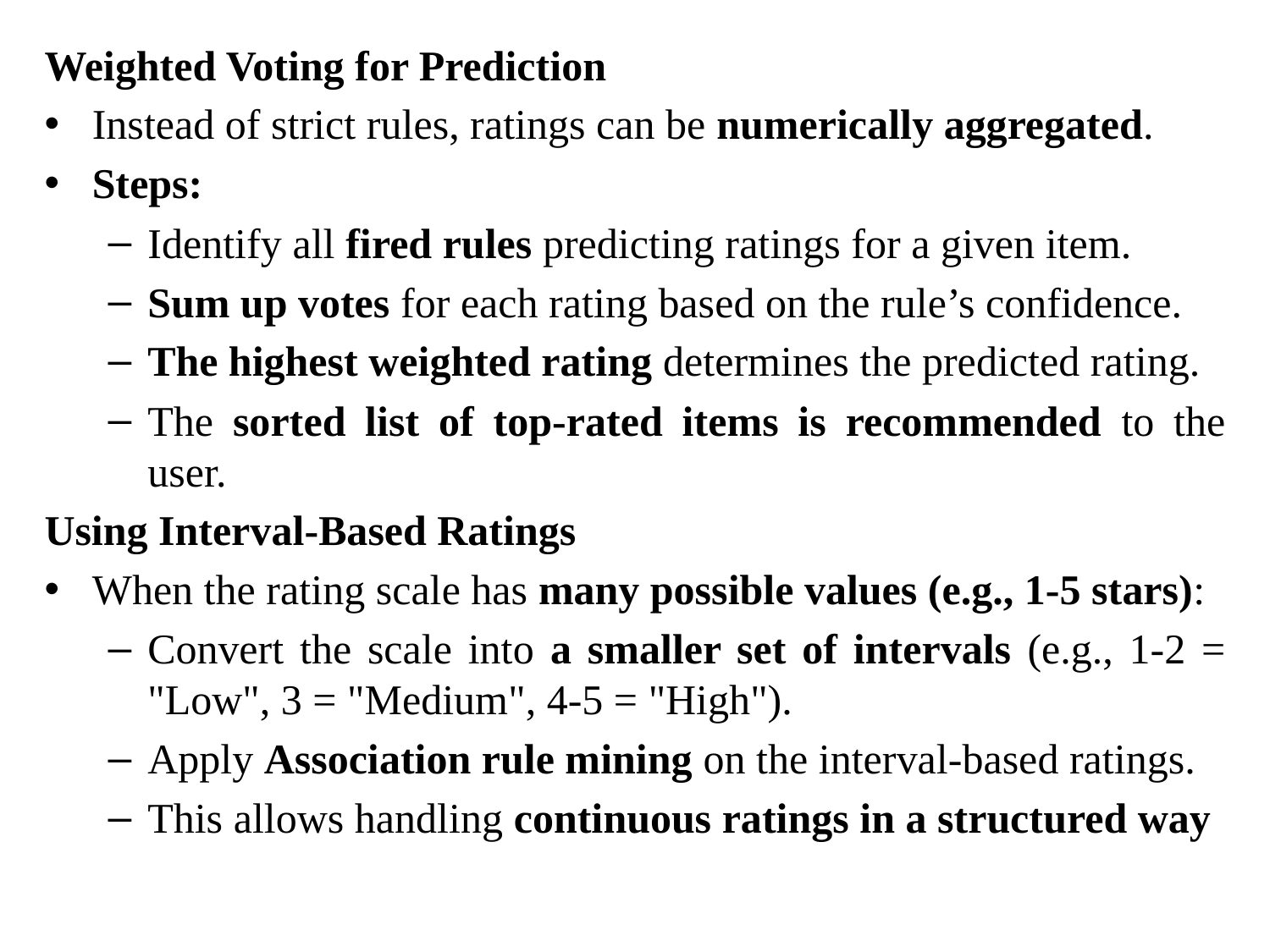

Weighted Voting for Prediction
Instead of strict rules, ratings can be numerically aggregated.
Steps:
Identify all fired rules predicting ratings for a given item.
Sum up votes for each rating based on the rule’s confidence.
The highest weighted rating determines the predicted rating.
The sorted list of top-rated items is recommended to the user.
Using Interval-Based Ratings
When the rating scale has many possible values (e.g., 1-5 stars):
Convert the scale into a smaller set of intervals (e.g., 1-2 = "Low", 3 = "Medium", 4-5 = "High").
Apply Association rule mining on the interval-based ratings.
This allows handling continuous ratings in a structured way